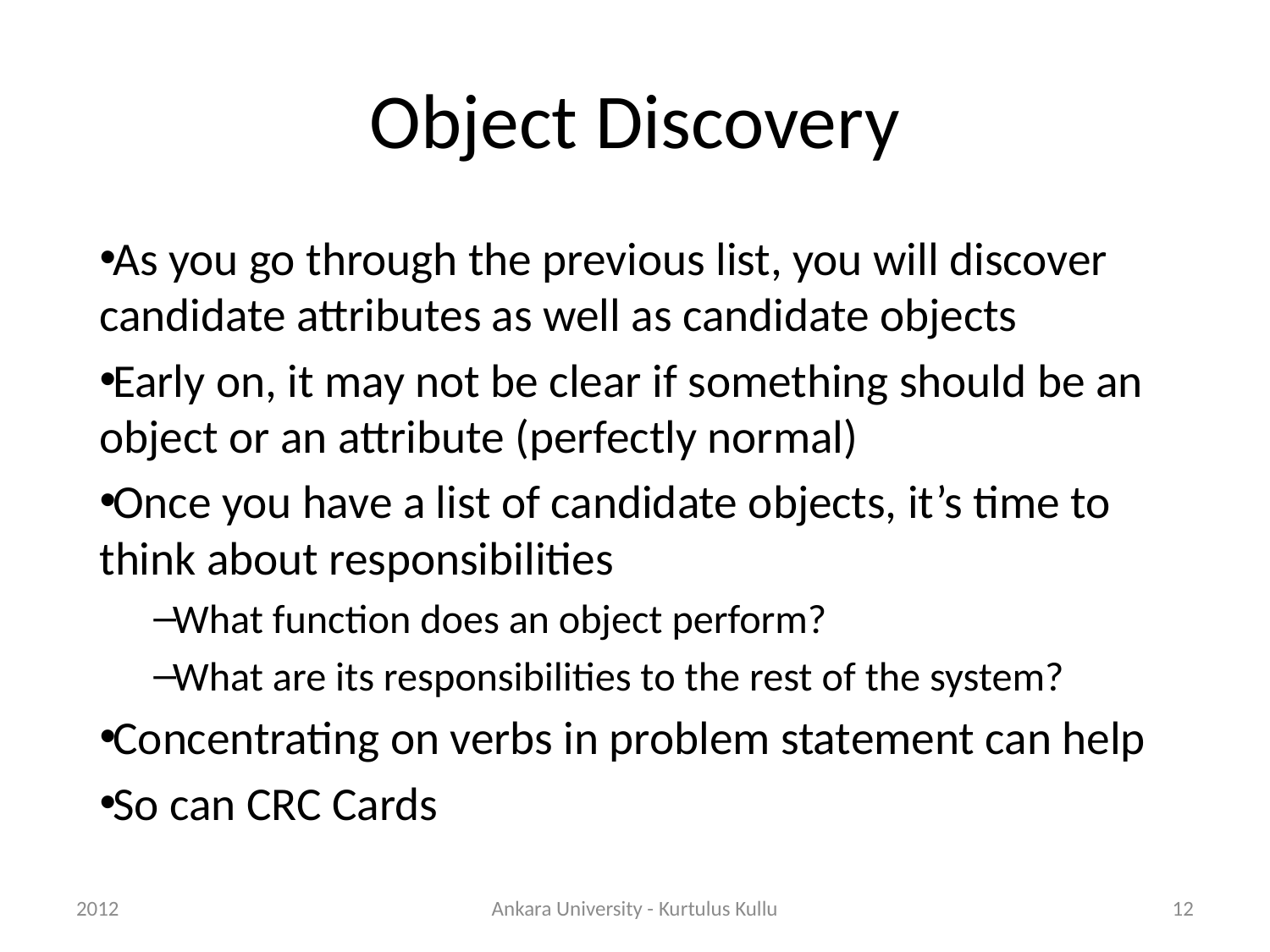

# Object Discovery
As you go through the previous list, you will discover candidate attributes as well as candidate objects
Early on, it may not be clear if something should be an object or an attribute (perfectly normal)
Once you have a list of candidate objects, it’s time to think about responsibilities
What function does an object perform?
What are its responsibilities to the rest of the system?
Concentrating on verbs in problem statement can help
So can CRC Cards
2012
Ankara University - Kurtulus Kullu
12